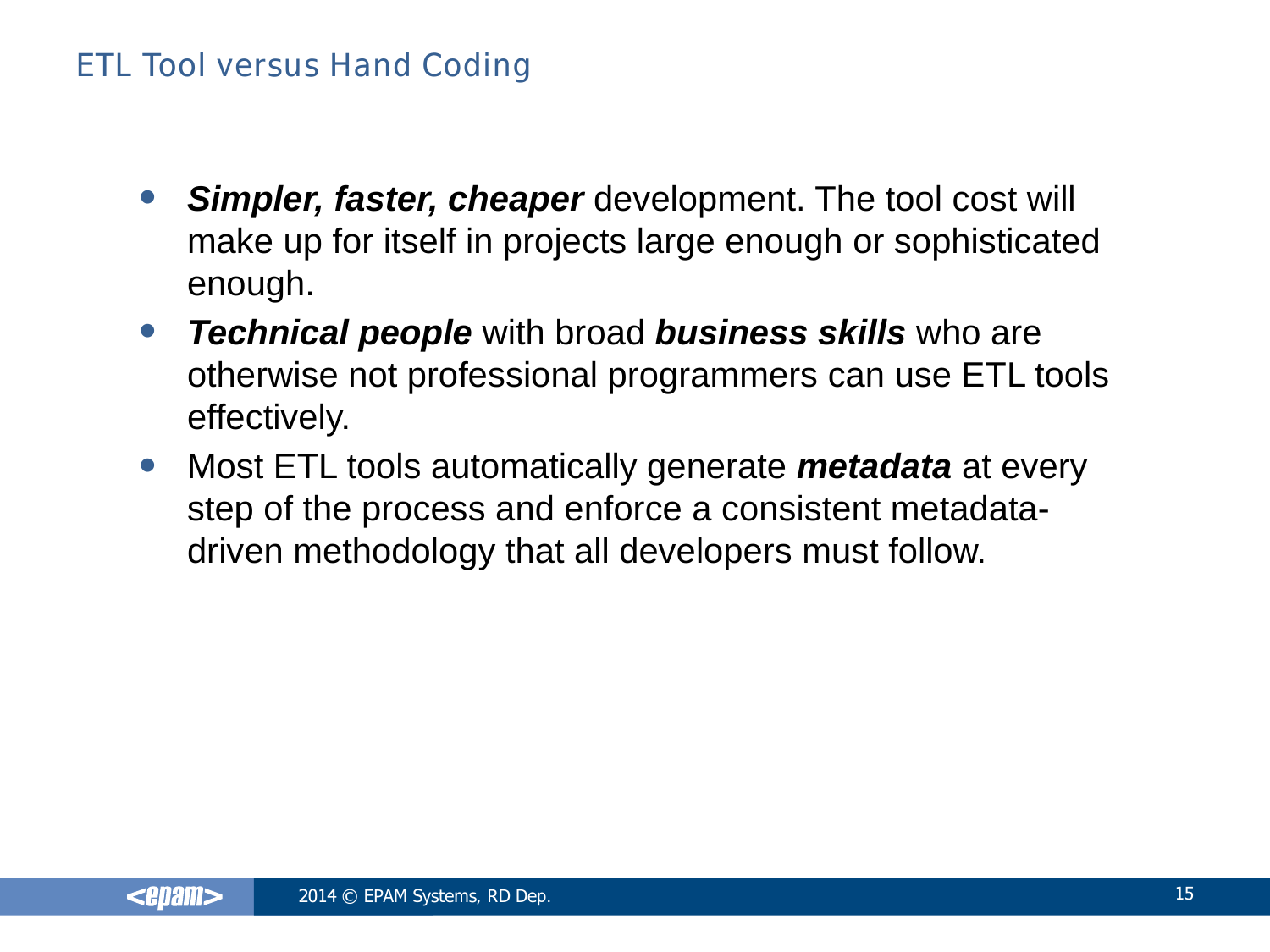

# ETL Tool versus Hand Coding
Simpler, faster, cheaper development. The tool cost will make up for itself in projects large enough or sophisticated enough.
Technical people with broad business skills who are otherwise not professional programmers can use ETL tools effectively.
Most ETL tools automatically generate metadata at every step of the process and enforce a consistent metadata-driven methodology that all developers must follow.

15
2014 © EPAM Systems, RD Dep.